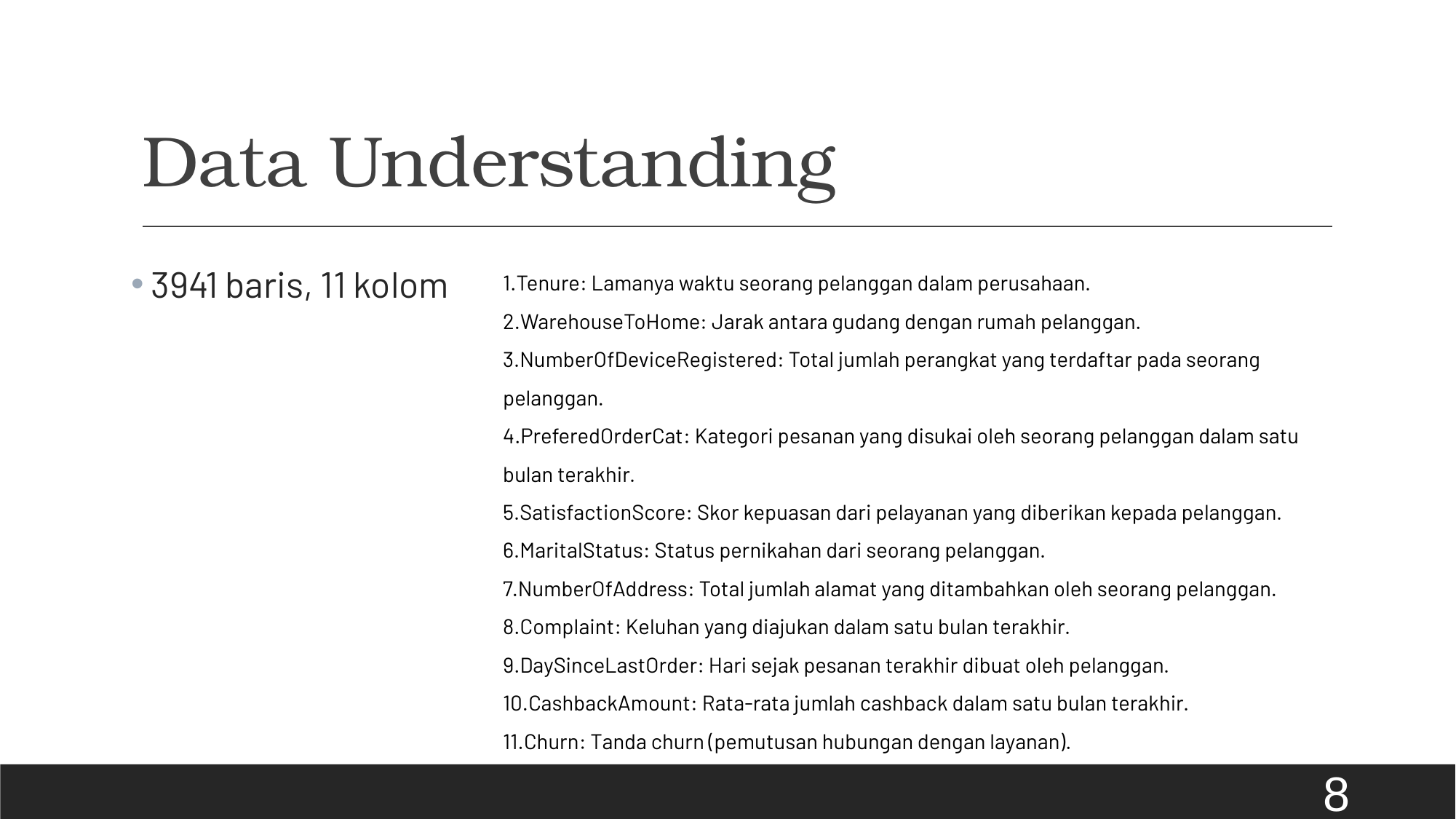

# Data Understanding
 3941 baris, 11 kolom
Tenure: Lamanya waktu seorang pelanggan dalam perusahaan.
WarehouseToHome: Jarak antara gudang dengan rumah pelanggan.
NumberOfDeviceRegistered: Total jumlah perangkat yang terdaftar pada seorang pelanggan.
PreferedOrderCat: Kategori pesanan yang disukai oleh seorang pelanggan dalam satu bulan terakhir.
SatisfactionScore: Skor kepuasan dari pelayanan yang diberikan kepada pelanggan.
MaritalStatus: Status pernikahan dari seorang pelanggan.
NumberOfAddress: Total jumlah alamat yang ditambahkan oleh seorang pelanggan.
Complaint: Keluhan yang diajukan dalam satu bulan terakhir.
DaySinceLastOrder: Hari sejak pesanan terakhir dibuat oleh pelanggan.
CashbackAmount: Rata-rata jumlah cashback dalam satu bulan terakhir.
Churn: Tanda churn (pemutusan hubungan dengan layanan).
8